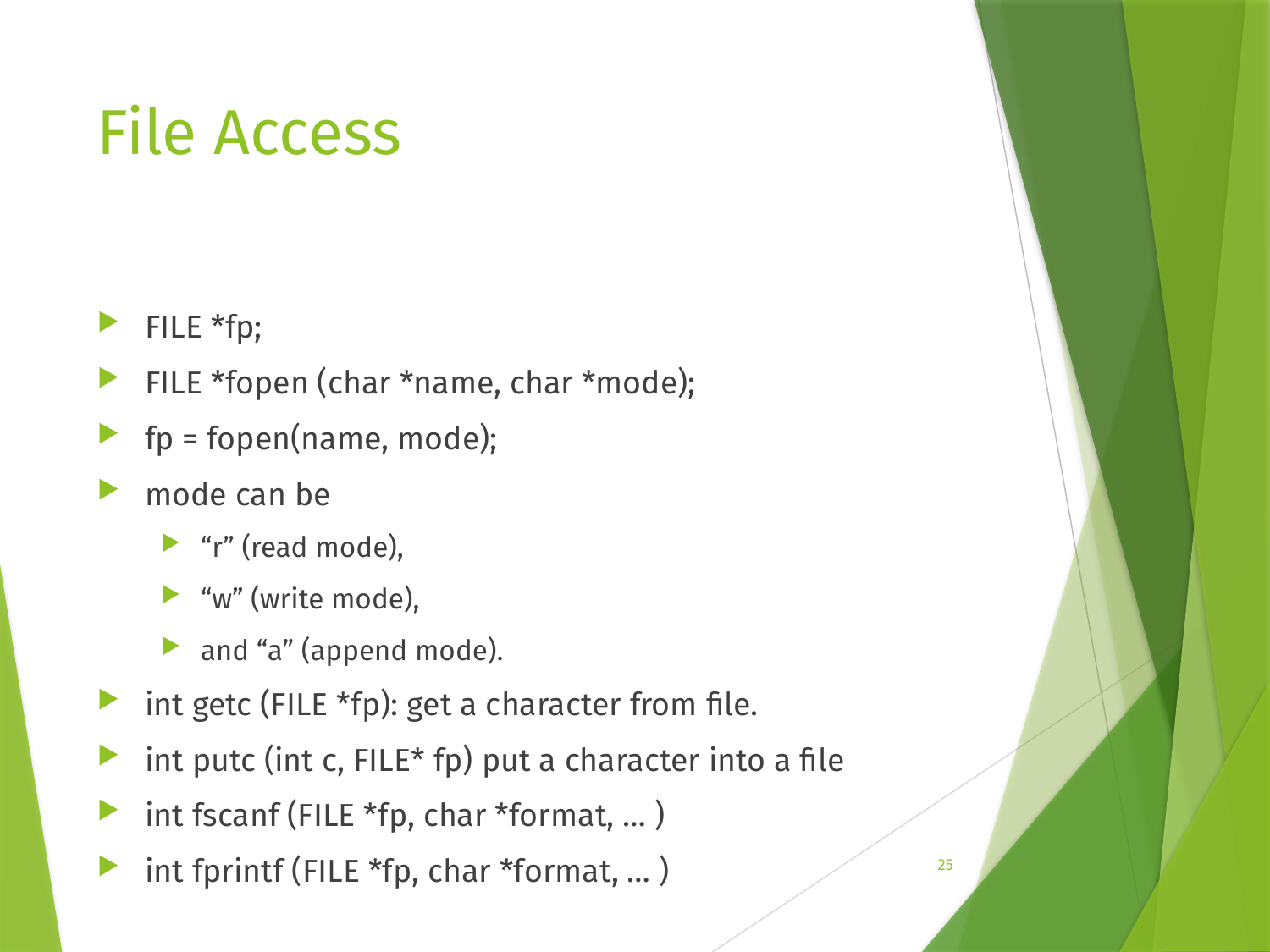

# File Access
FILE *fp;
FILE *fopen (char *name, char *mode);
fp = fopen(name, mode);
mode can be
“r” (read mode),
“w” (write mode),
and “a” (append mode).
int getc (FILE *fp): get a character from file.
int putc (int c, FILE* fp) put a character into a file
int fscanf (FILE *fp, char *format, … )
int fprintf (FILE *fp, char *format, … )
25